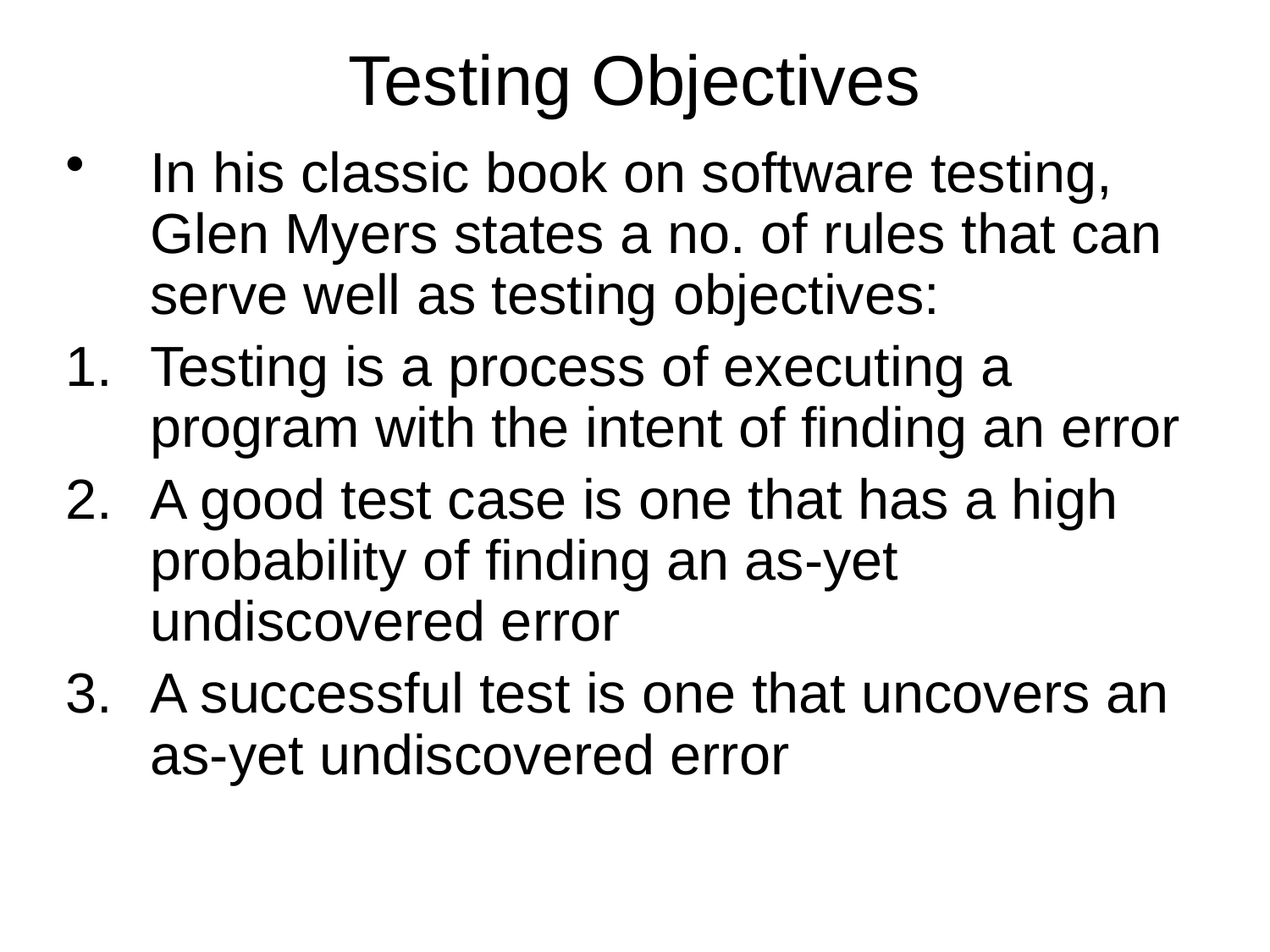

# Testing Objectives
In his classic book on software testing, Glen Myers states a no. of rules that can serve well as testing objectives:
Testing is a process of executing a program with the intent of finding an error
A good test case is one that has a high probability of finding an as-yet undiscovered error
A successful test is one that uncovers an as-yet undiscovered error